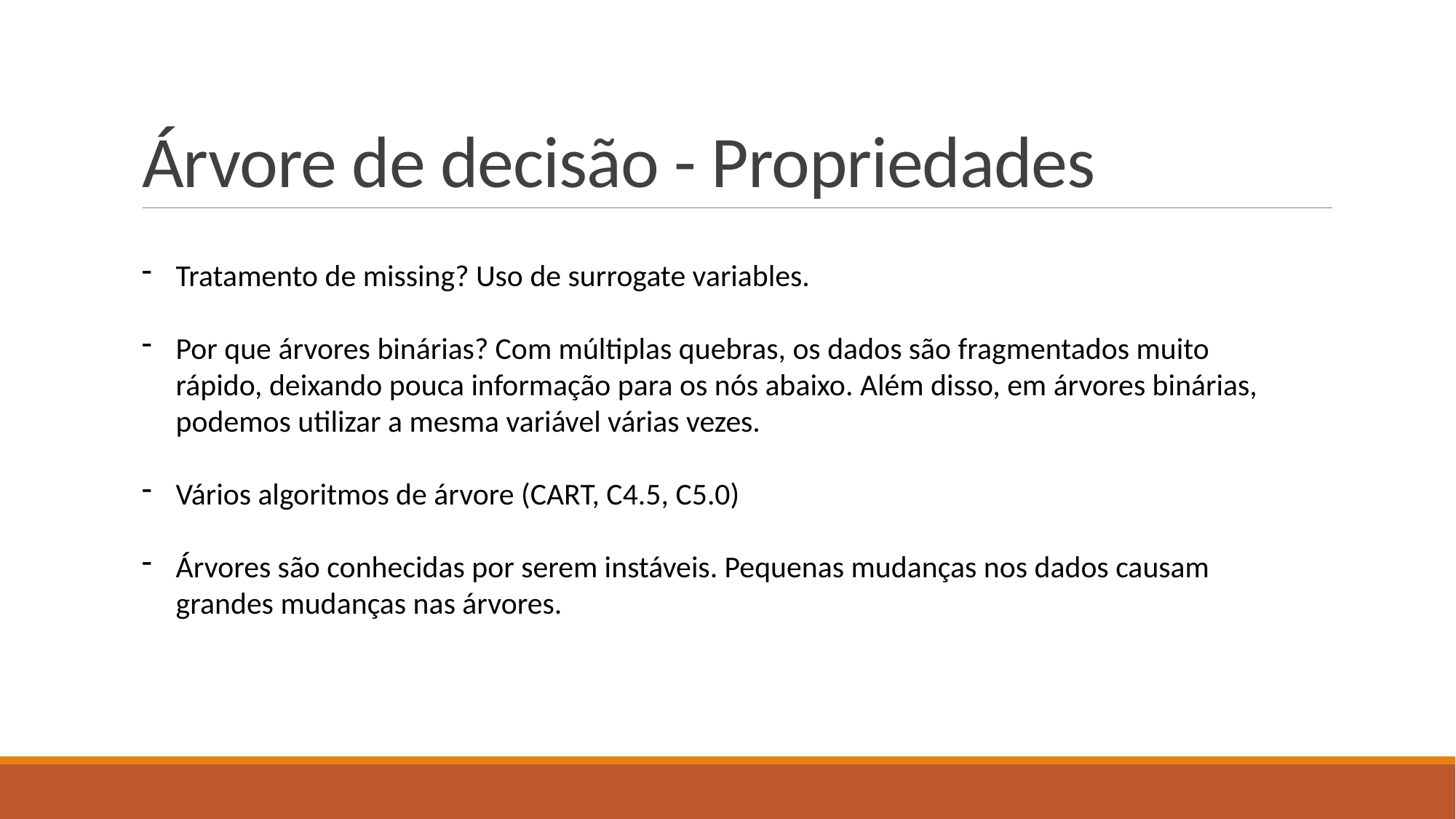

# Árvore de decisão - Propriedades
Tratamento de missing? Uso de surrogate variables.

Por que árvores binárias? Com múltiplas quebras, os dados são fragmentados muito rápido, deixando pouca informação para os nós abaixo. Além disso, em árvores binárias, podemos utilizar a mesma variável várias vezes.

Vários algoritmos de árvore (CART, C4.5, C5.0)

Árvores são conhecidas por serem instáveis. Pequenas mudanças nos dados causam grandes mudanças nas árvores.